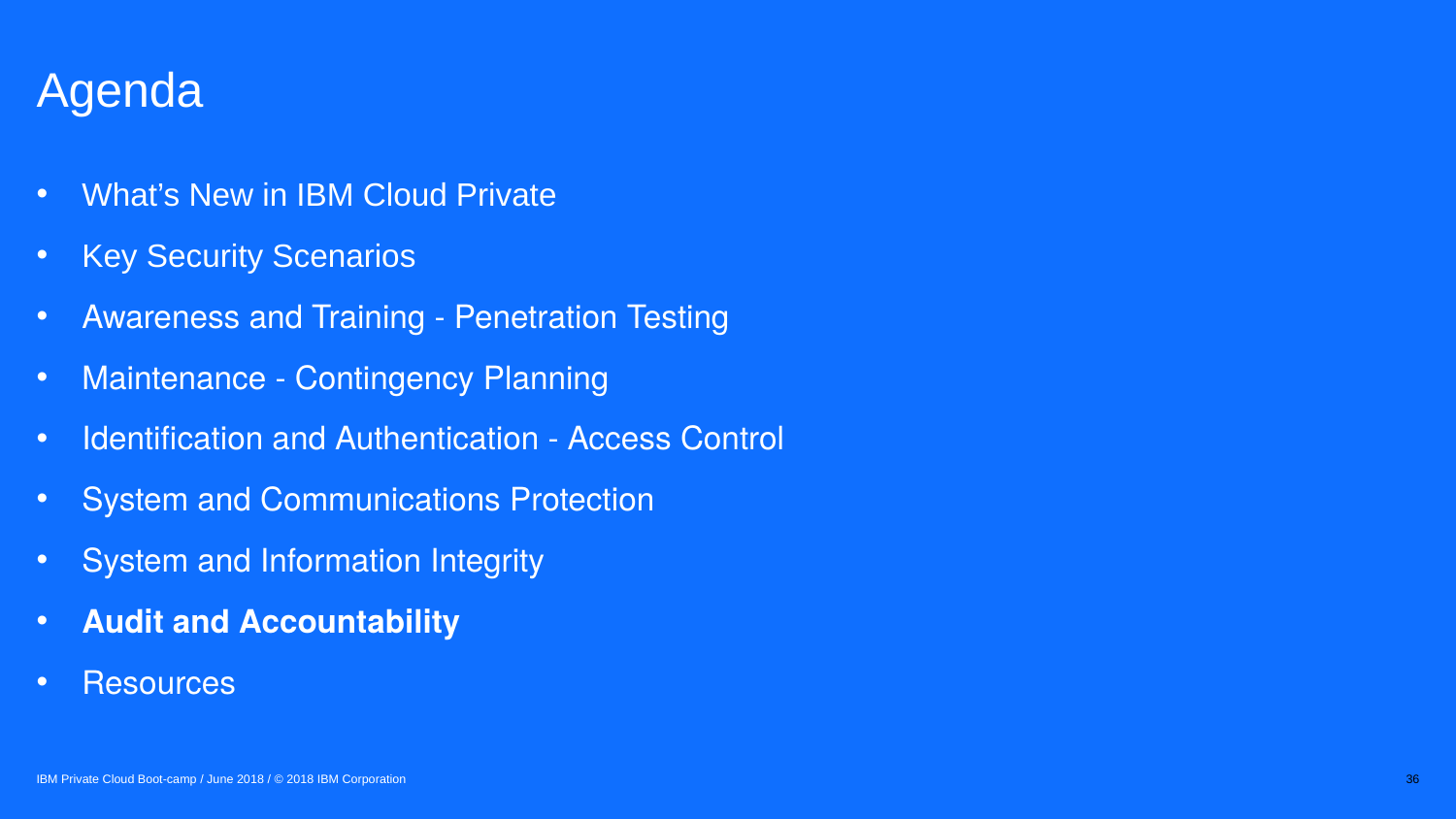

# Agenda
What’s New in IBM Cloud Private
Key Security Scenarios
Awareness and Training - Penetration Testing
Maintenance - Contingency Planning
Identification and Authentication - Access Control
System and Communications Protection
System and Information Integrity
Audit and Accountability
Resources

IBM Private Cloud Boot-camp / June 2018 / © 2018 IBM Corporation
36